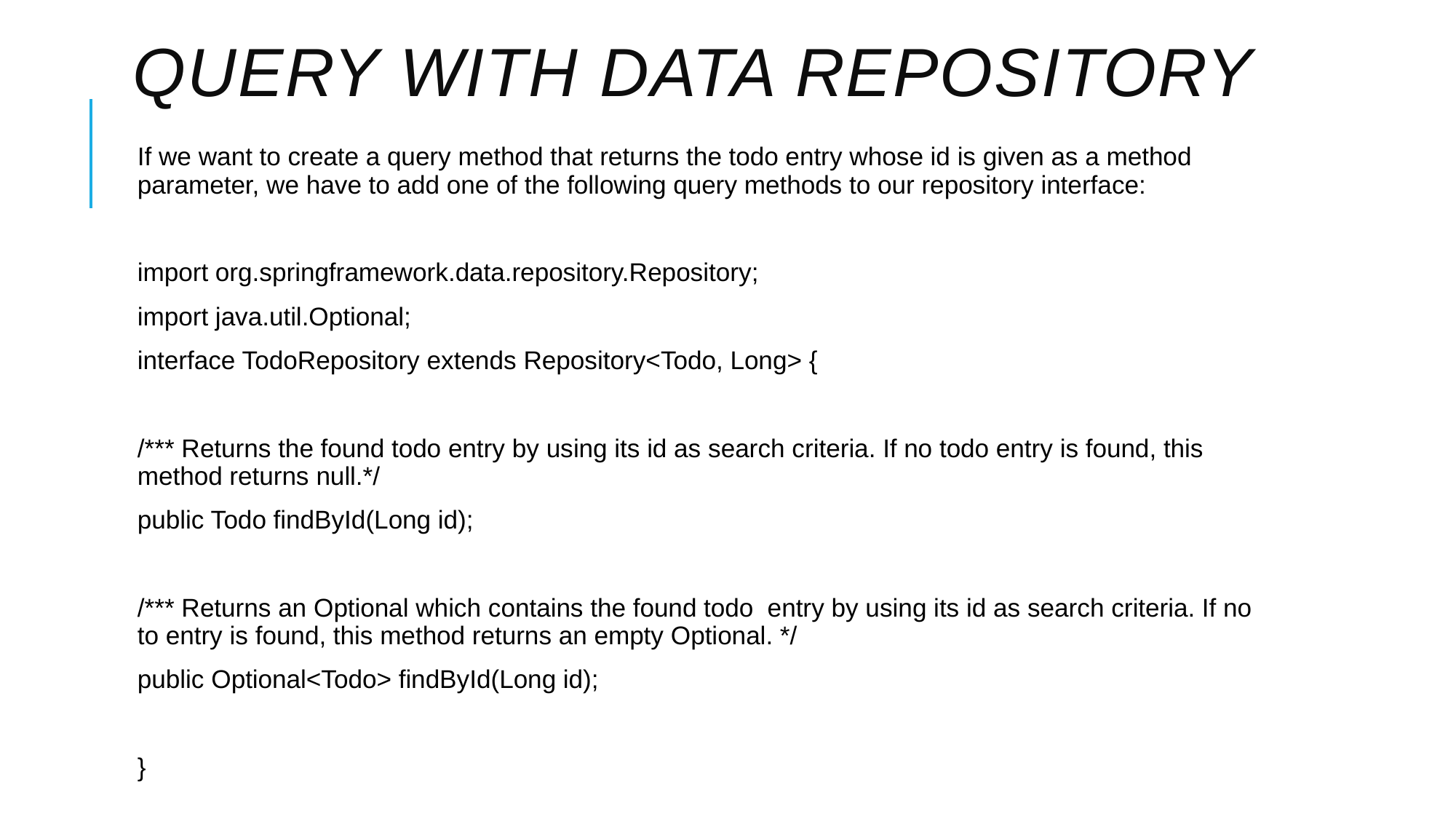

# Query with Data repository
If we want to create a query method that returns the todo entry whose id is given as a method parameter, we have to add one of the following query methods to our repository interface:

import org.springframework.data.repository.Repository;
import java.util.Optional;
interface TodoRepository extends Repository<Todo, Long> {

/*** Returns the found todo entry by using its id as search criteria. If no todo entry is found, this method returns null.*/
public Todo findById(Long id);

/*** Returns an Optional which contains the found todo  entry by using its id as search criteria. If no to entry is found, this method returns an empty Optional. */
public Optional<Todo> findById(Long id);

}